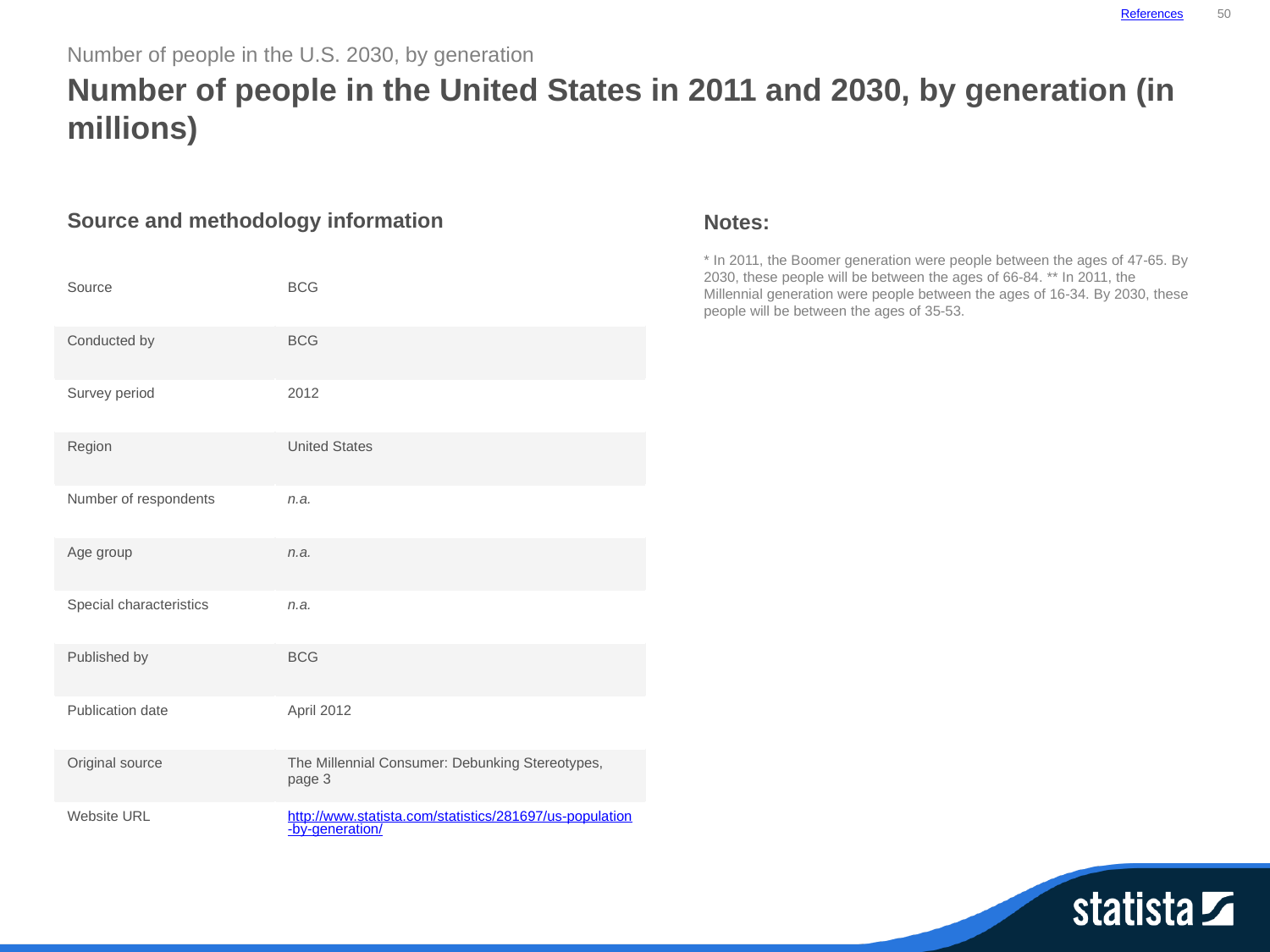

References
50
Number of people in the U.S. 2030, by generation
Number of people in the United States in 2011 and 2030, by generation (in millions)
| Source and methodology information |  |
| --- | --- |
| Source | BCG |
| Conducted by | BCG |
| Survey period | 2012 |
| Region | United States |
| Number of respondents | n.a. |
| Age group | n.a. |
| Special characteristics | n.a. |
| Published by | BCG |
| Publication date | April 2012 |
| Original source | The Millennial Consumer: Debunking Stereotypes, page 3 |
| Website URL | http://www.statista.com/statistics/281697/us-population-by-generation/ |
Notes:

* In 2011, the Boomer generation were people between the ages of 47-65. By 2030, these people will be between the ages of 66-84. ** In 2011, the Millennial generation were people between the ages of 16-34. By 2030, these people will be between the ages of 35-53.